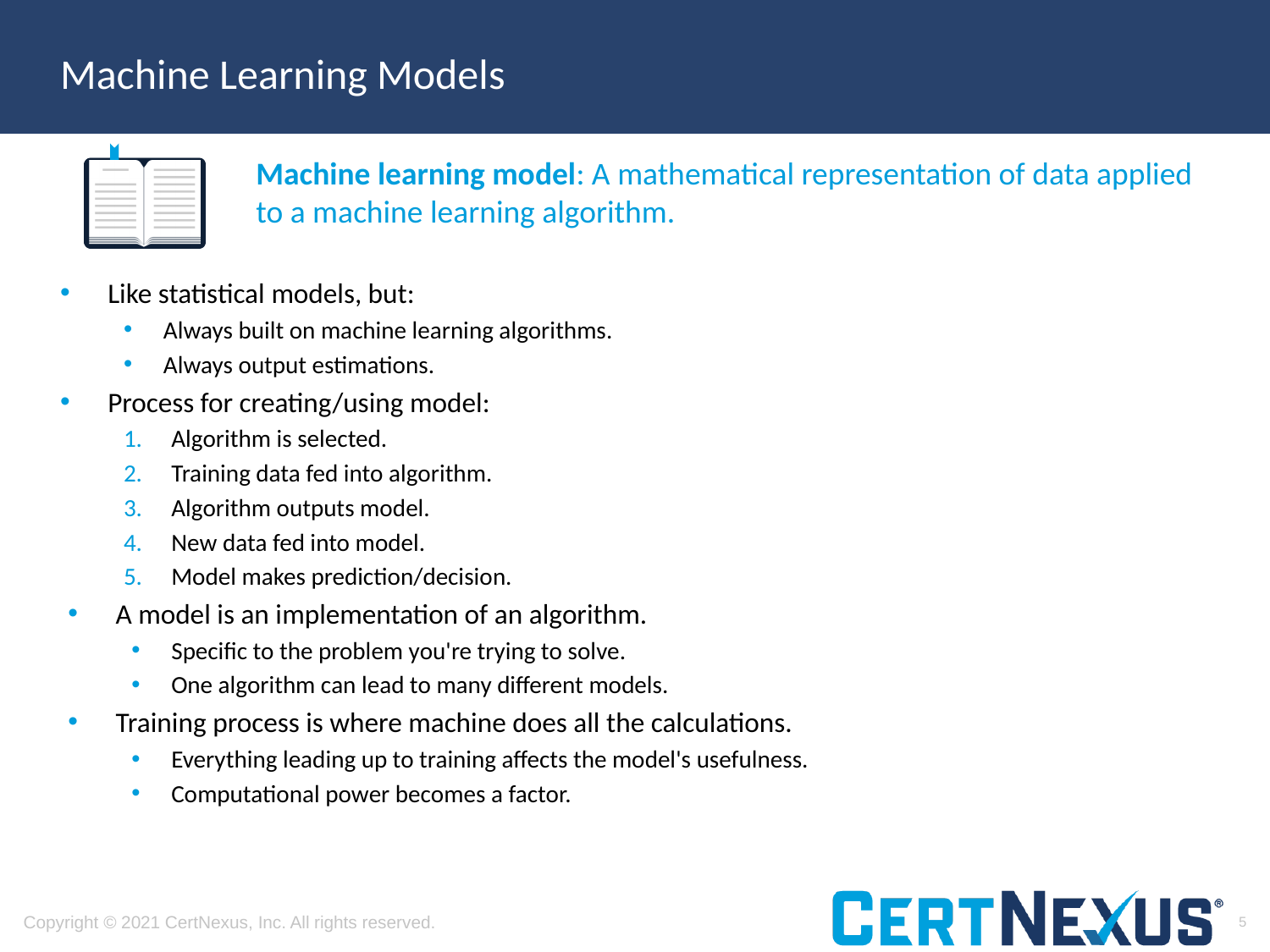

# Machine Learning Models
Machine learning model: A mathematical representation of data applied to a machine learning algorithm.
Like statistical models, but:
Always built on machine learning algorithms.
Always output estimations.
Process for creating/using model:
Algorithm is selected.
Training data fed into algorithm.
Algorithm outputs model.
New data fed into model.
Model makes prediction/decision.
A model is an implementation of an algorithm.
Specific to the problem you're trying to solve.
One algorithm can lead to many different models.
Training process is where machine does all the calculations.
Everything leading up to training affects the model's usefulness.
Computational power becomes a factor.
5